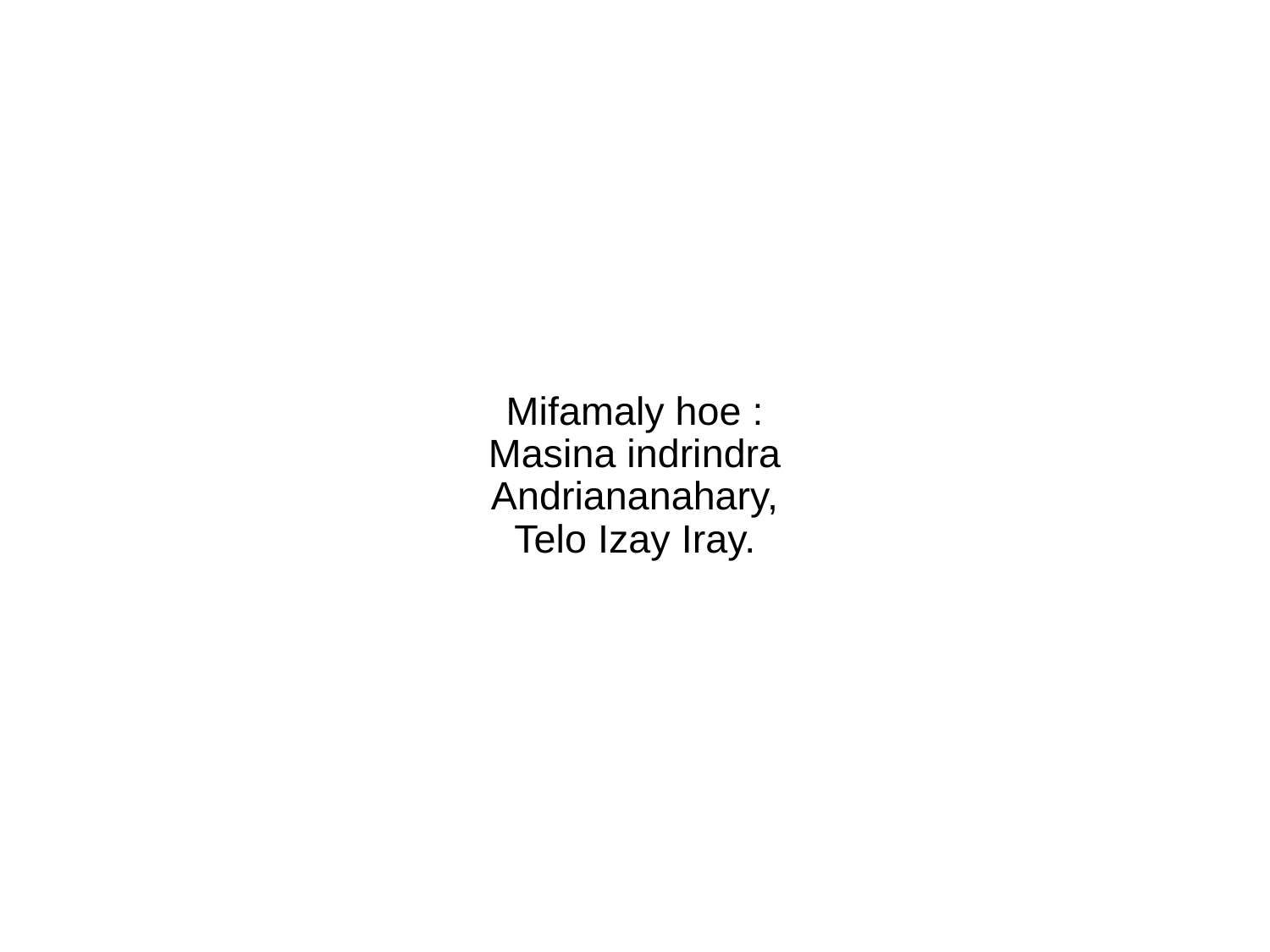

Mifamaly hoe :
Masina indrindra
Andriananahary,
Telo Izay Iray.